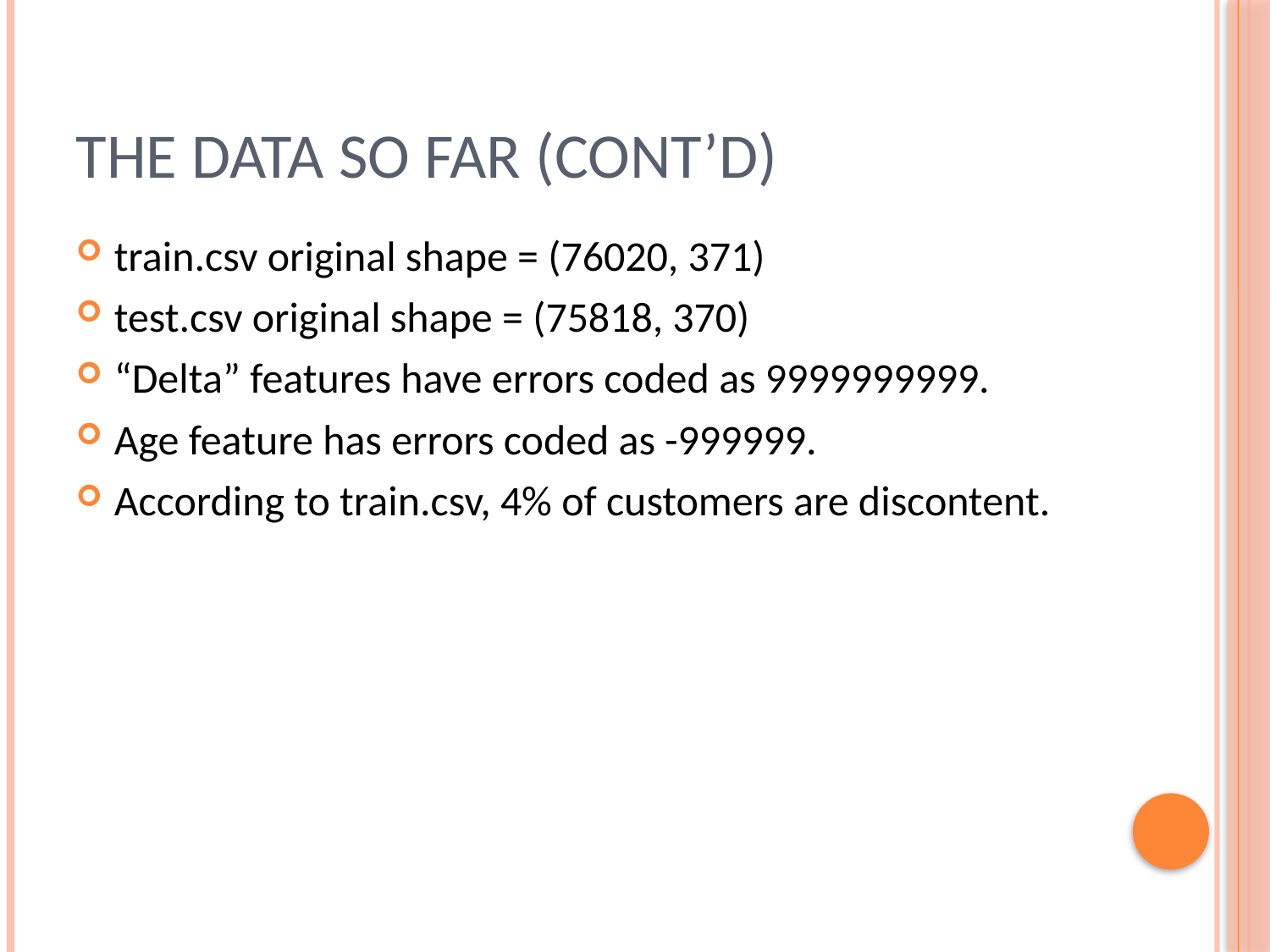

# The data so far (cont’d)
train.csv original shape = (76020, 371)
test.csv original shape = (75818, 370)
“Delta” features have errors coded as 9999999999.
Age feature has errors coded as -999999.
According to train.csv, 4% of customers are discontent.